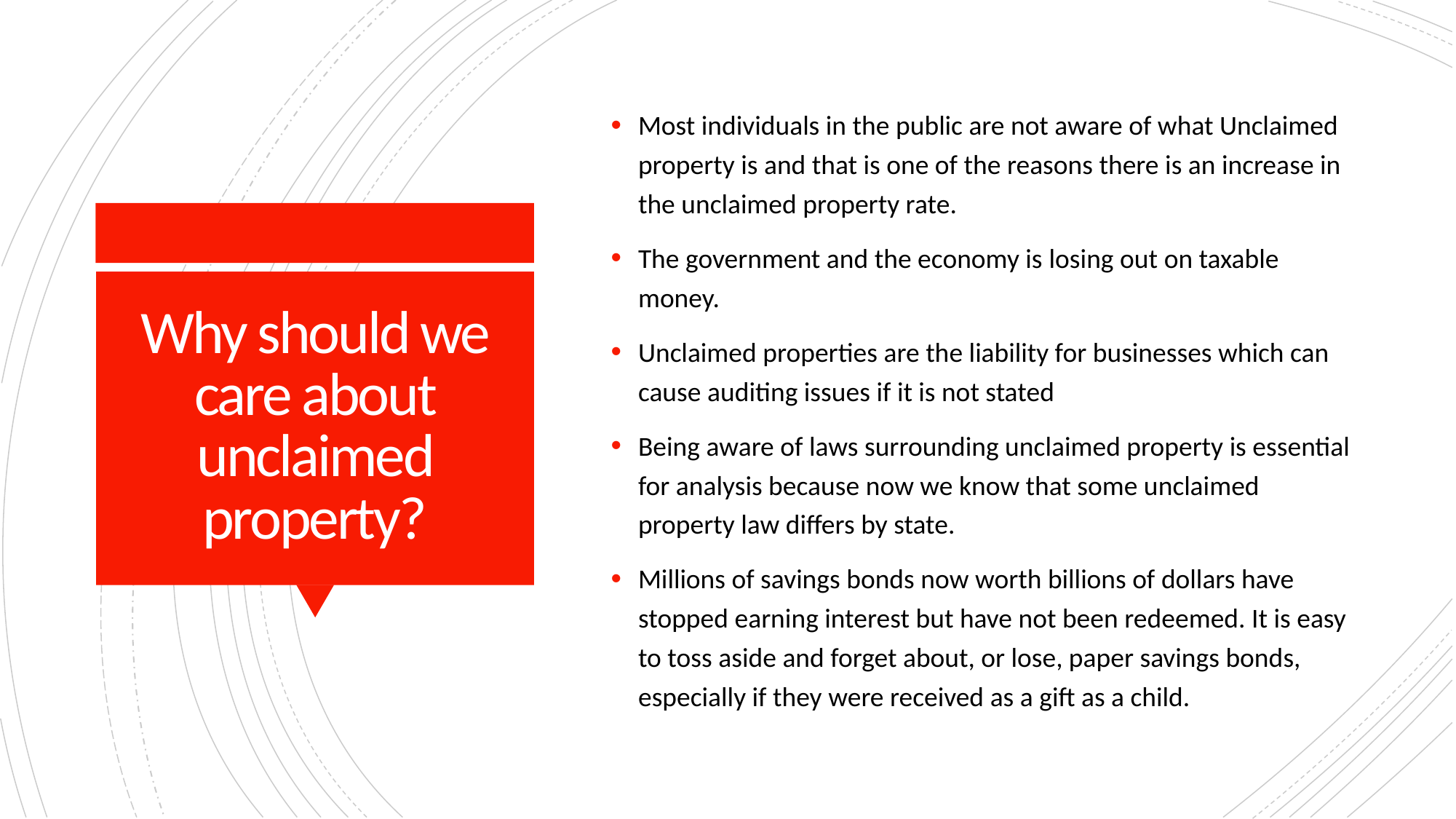

Most individuals in the public are not aware of what Unclaimed property is and that is one of the reasons there is an increase in the unclaimed property rate.
The government and the economy is losing out on taxable money.
Unclaimed properties are the liability for businesses which can cause auditing issues if it is not stated
Being aware of laws surrounding unclaimed property is essential for analysis because now we know that some unclaimed property law differs by state.
Millions of savings bonds now worth billions of dollars have stopped earning interest but have not been redeemed. It is easy to toss aside and forget about, or lose, paper savings bonds, especially if they were received as a gift as a child.
# Why should we care about unclaimed property?